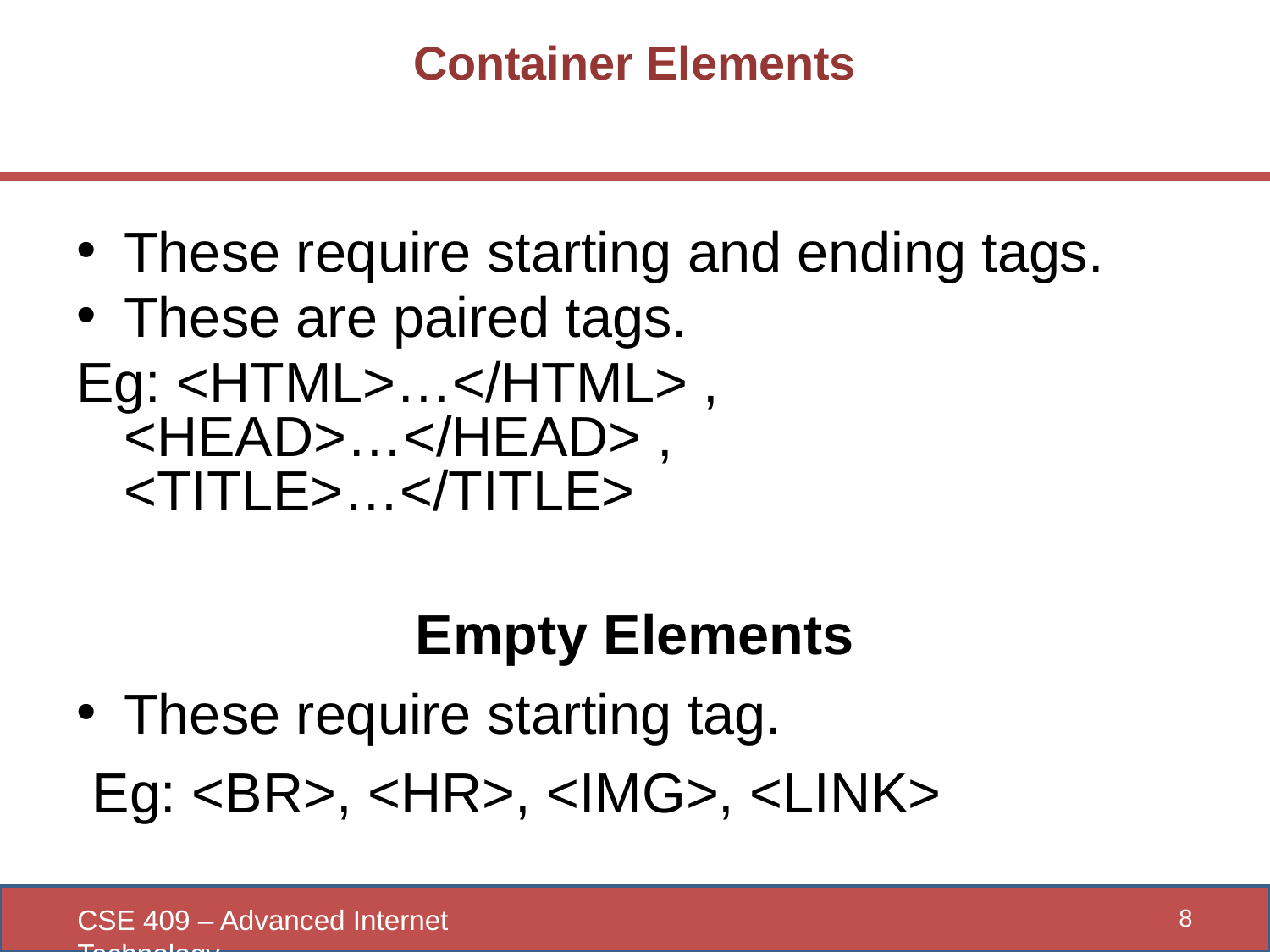

# Container Elements
These require starting and ending tags.
These are paired tags.
Eg: <HTML>…</HTML> , <HEAD>…</HEAD> , <TITLE>…</TITLE>

Empty Elements
These require starting tag.
 Eg: <BR>, <HR>, <IMG>, <LINK>